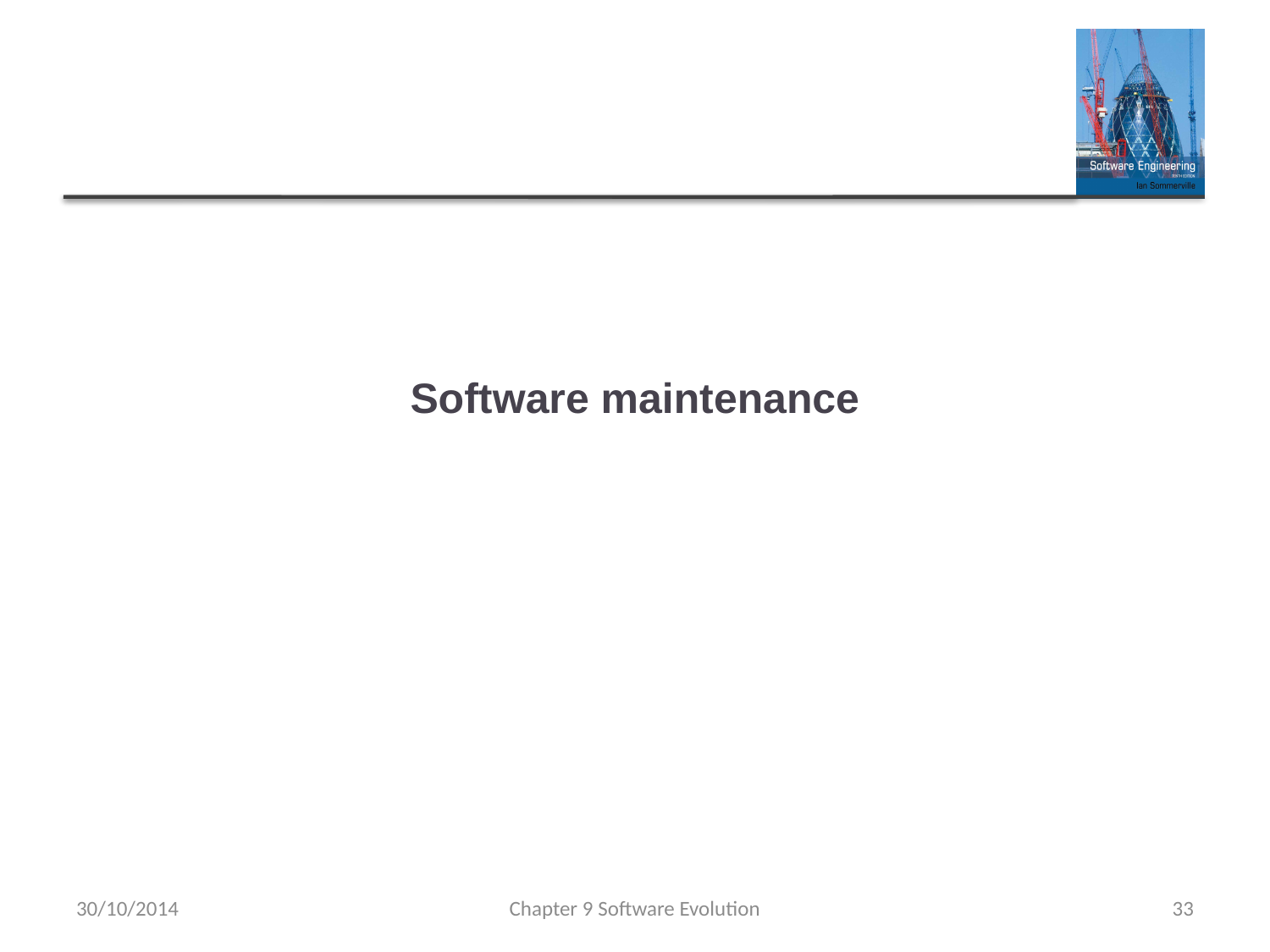

# Software maintenance
30/10/2014
Chapter 9 Software Evolution
33